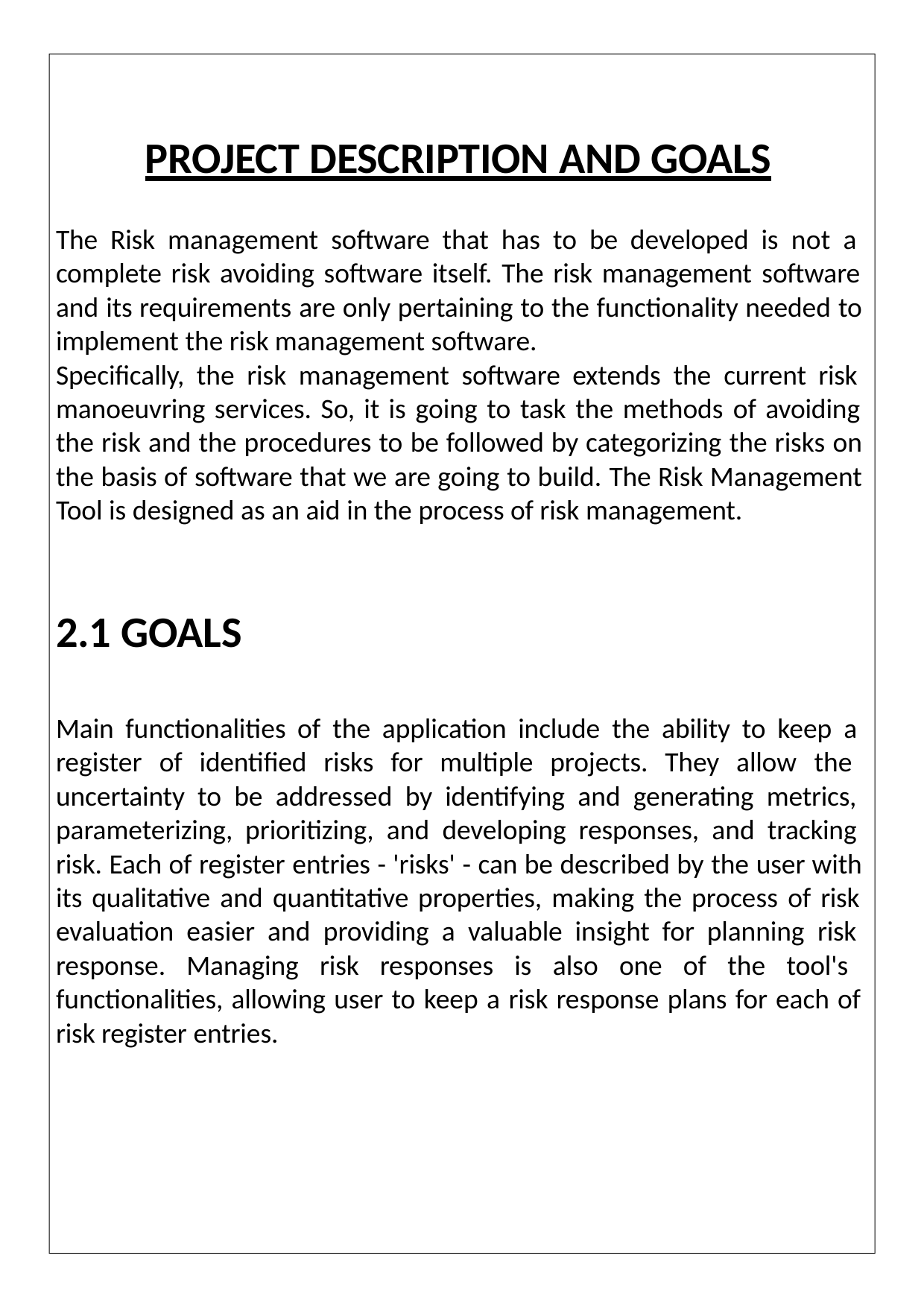

# PROJECT DESCRIPTION AND GOALS
The Risk management software that has to be developed is not a  complete risk avoiding software itself. The risk management software  and its requirements are only pertaining to the functionality needed to  implement the risk management software.
Specifically, the risk management software extends the current risk  manoeuvring services. So, it is going to task the methods of avoiding  the risk and the procedures to be followed by categorizing the risks on  the basis of software that we are going to build. The Risk Management  Tool is designed as an aid in the process of risk management.
2.1 GOALS
Main functionalities of the application include the ability to keep a  register of identified risks for multiple projects. They allow the  uncertainty to be addressed by identifying and generating metrics,  parameterizing, prioritizing, and developing responses, and tracking  risk. Each of register entries - 'risks' - can be described by the user with  its qualitative and quantitative properties, making the process of risk  evaluation easier and providing a valuable insight for planning risk  response. Managing risk responses is also one of the tool's  functionalities, allowing user to keep a risk response plans for each of  risk register entries.